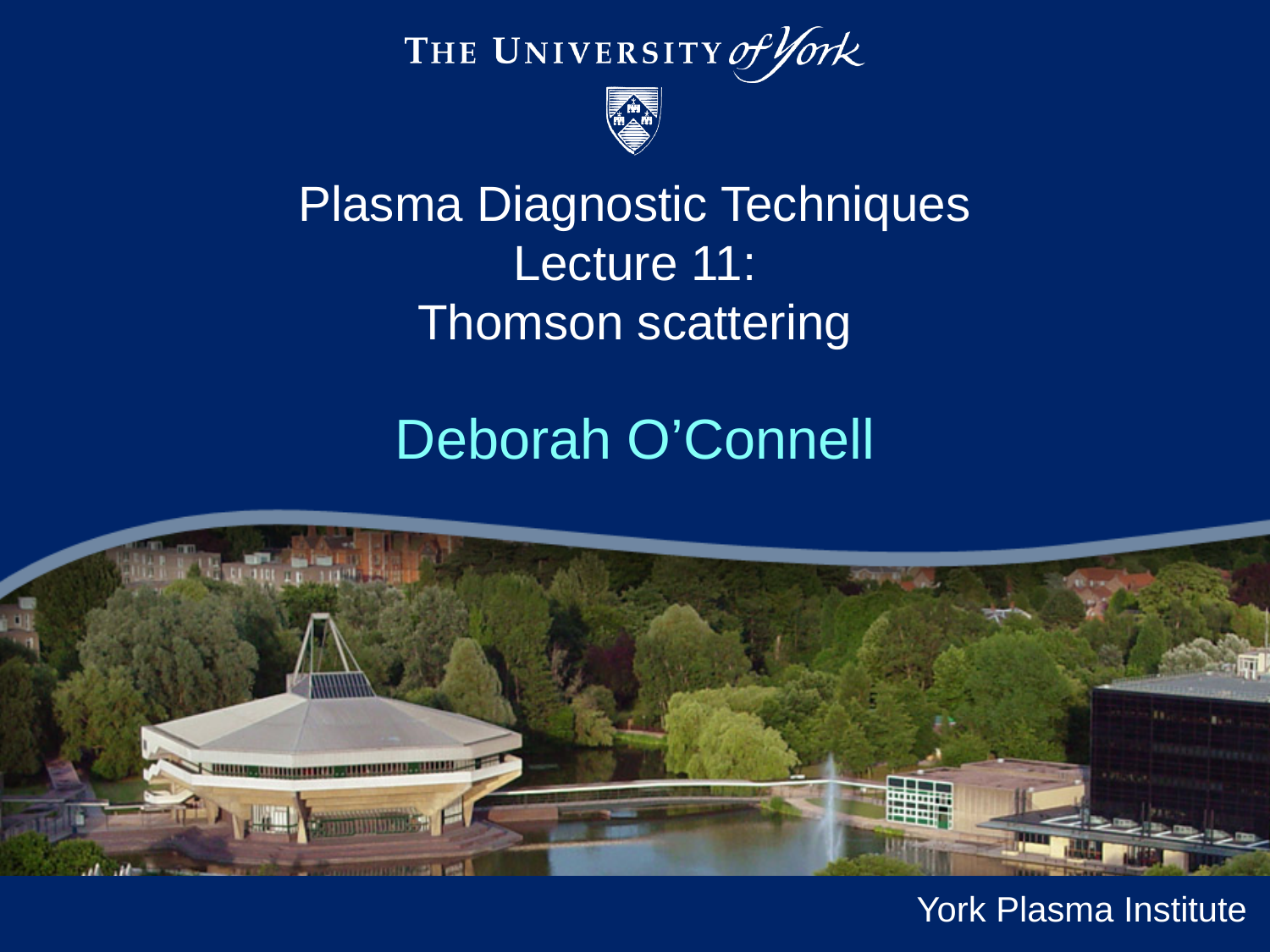

# Plasma Diagnostic Techniques Lecture 11: Thomson scattering
Deborah O’Connell
York Plasma Institute